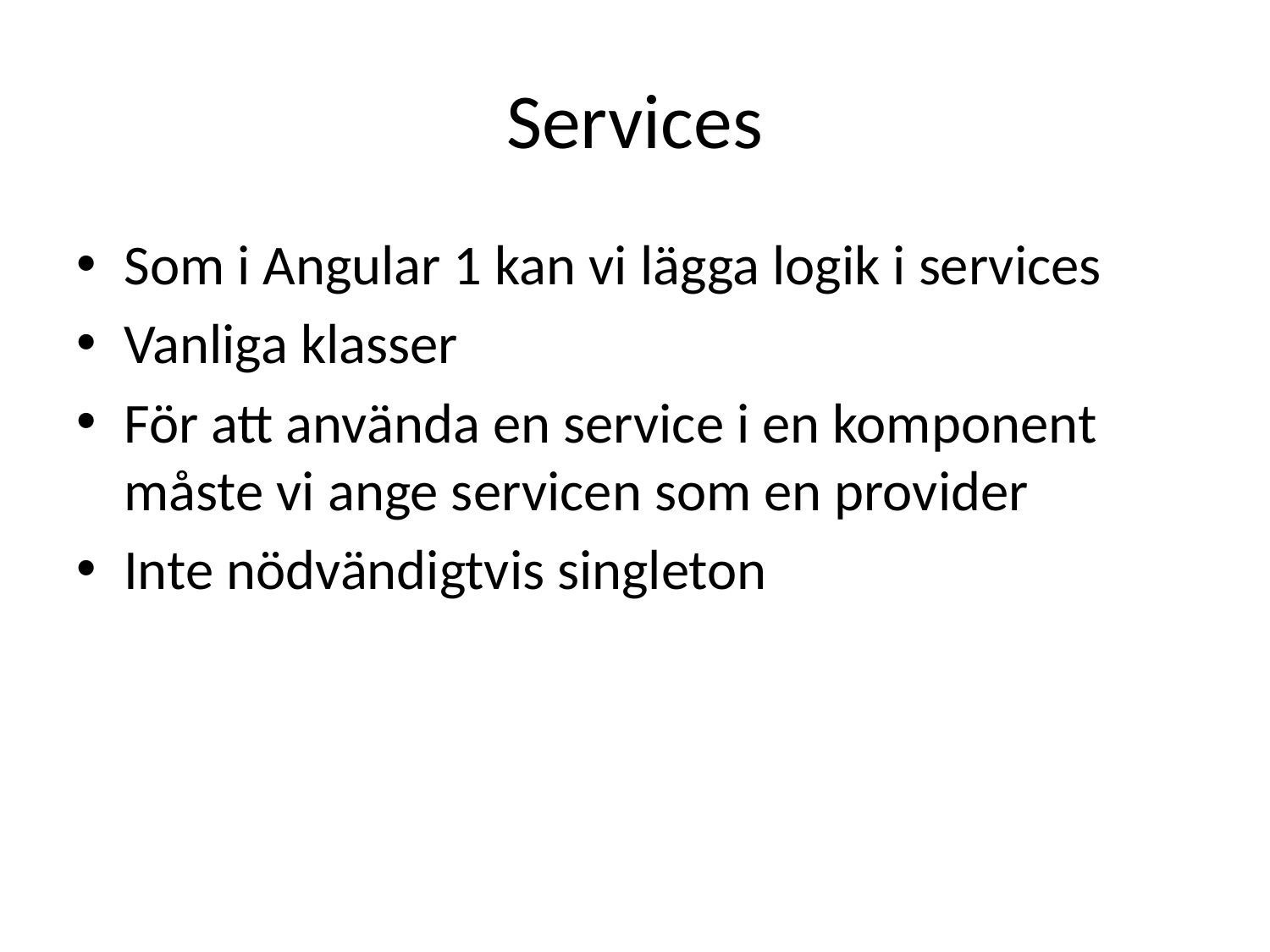

# Services
Som i Angular 1 kan vi lägga logik i services
Vanliga klasser
För att använda en service i en komponent måste vi ange servicen som en provider
Inte nödvändigtvis singleton